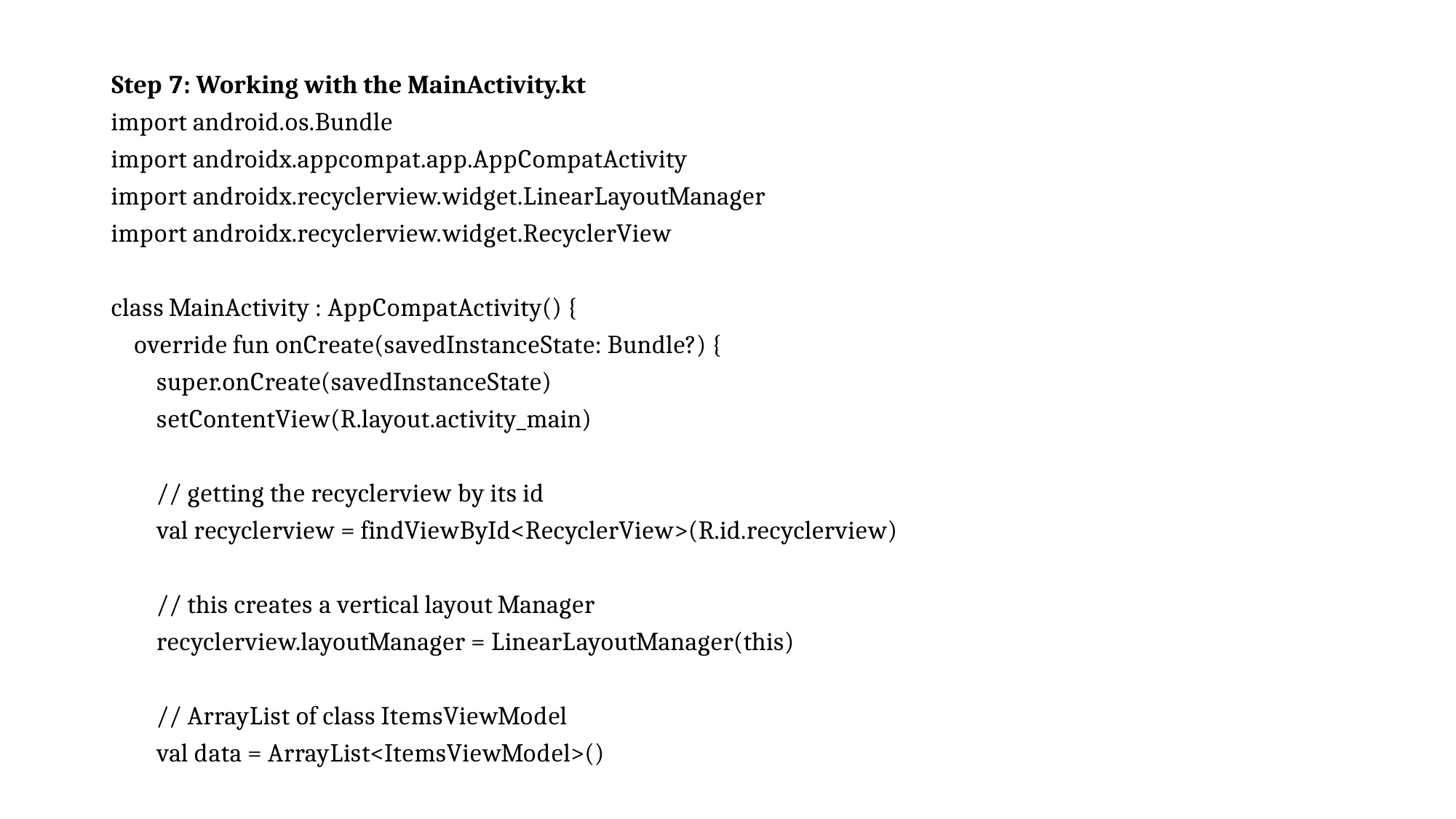

Step 7: Working with the MainActivity.kt
import android.os.Bundle
import androidx.appcompat.app.AppCompatActivity
import androidx.recyclerview.widget.LinearLayoutManager
import androidx.recyclerview.widget.RecyclerView

class MainActivity : AppCompatActivity() {
    override fun onCreate(savedInstanceState: Bundle?) {
        super.onCreate(savedInstanceState)
        setContentView(R.layout.activity_main)

        // getting the recyclerview by its id
        val recyclerview = findViewById<RecyclerView>(R.id.recyclerview)

        // this creates a vertical layout Manager
        recyclerview.layoutManager = LinearLayoutManager(this)

        // ArrayList of class ItemsViewModel
        val data = ArrayList<ItemsViewModel>()